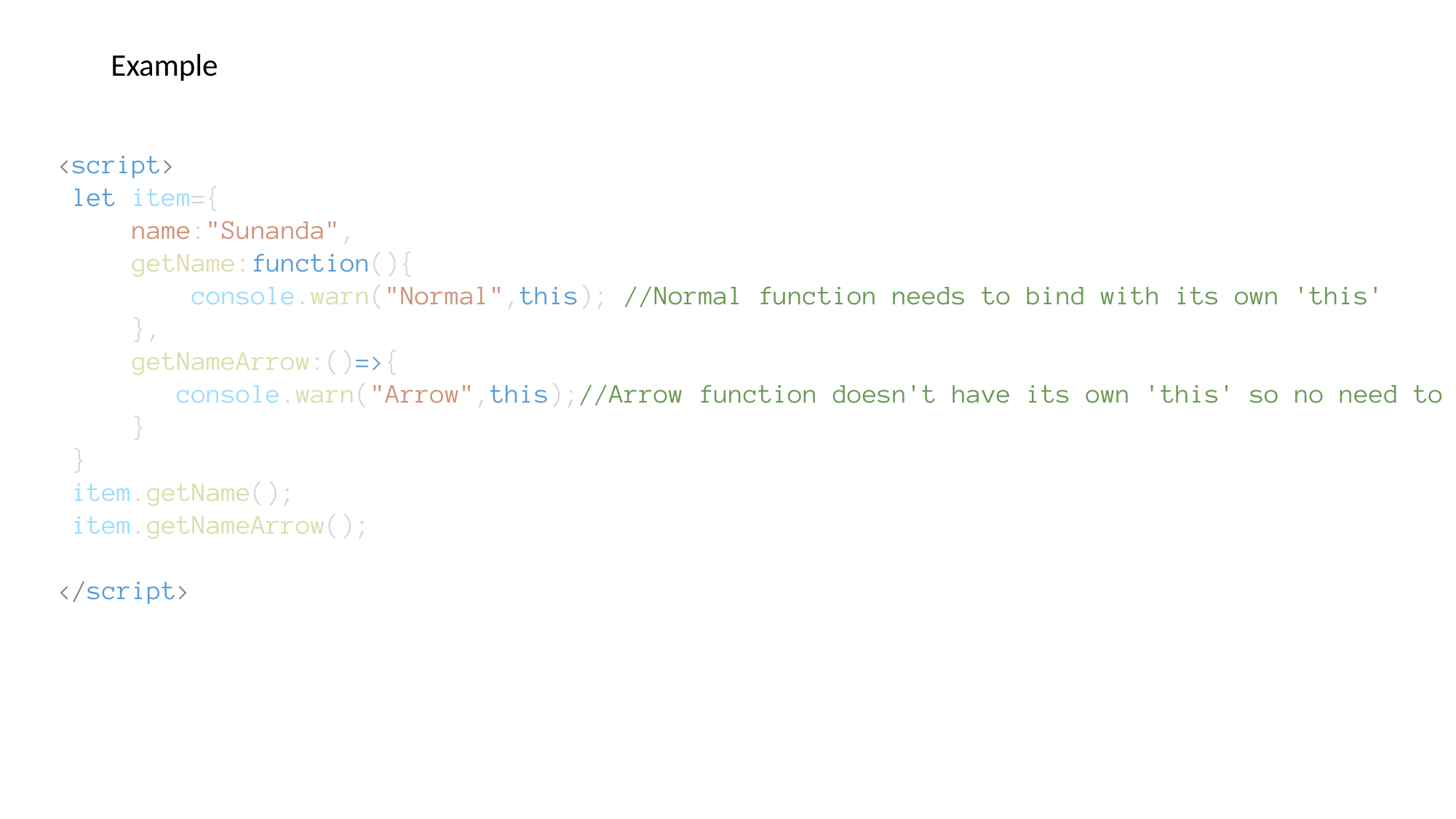

# Example
<script>
 let item={
     name:"Sunanda",
     getName:function(){
         console.warn("Normal",this); //Normal function needs to bind with its own 'this'
     },
     getNameArrow:()=>{
        console.warn("Arrow",this);//Arrow function doesn't have its own 'this' so no need to bind
     }
 }
 item.getName();
 item.getNameArrow();
</script>